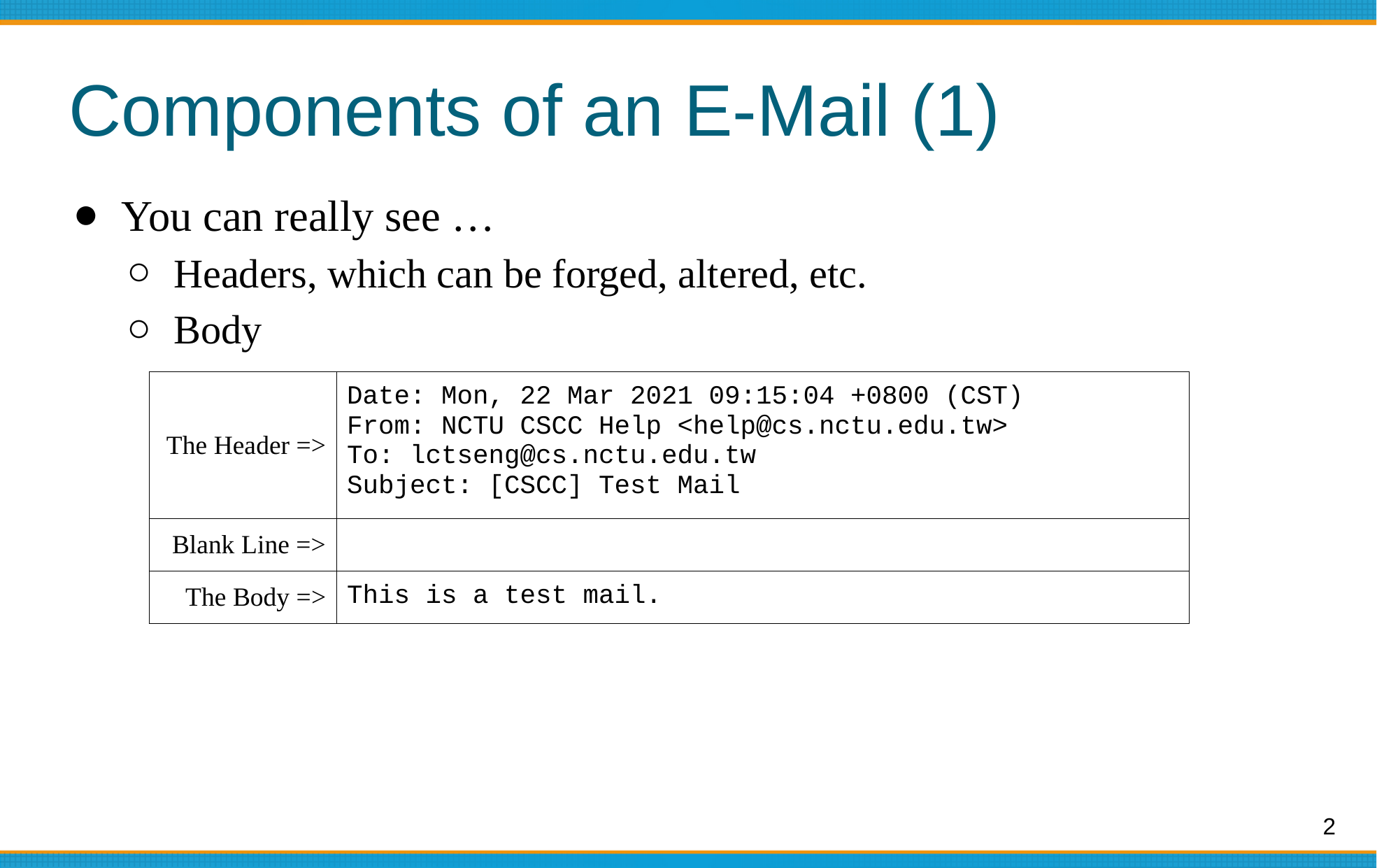

# Components of an E-Mail (1)
You can really see …
Headers, which can be forged, altered, etc.
Body
| The Header => | Date: Mon, 22 Mar 2021 09:15:04 +0800 (CST) From: NCTU CSCC Help <help@cs.nctu.edu.tw> To: lctseng@cs.nctu.edu.tw Subject: [CSCC] Test Mail |
| --- | --- |
| Blank Line => |  |
| The Body => | This is a test mail. |
2